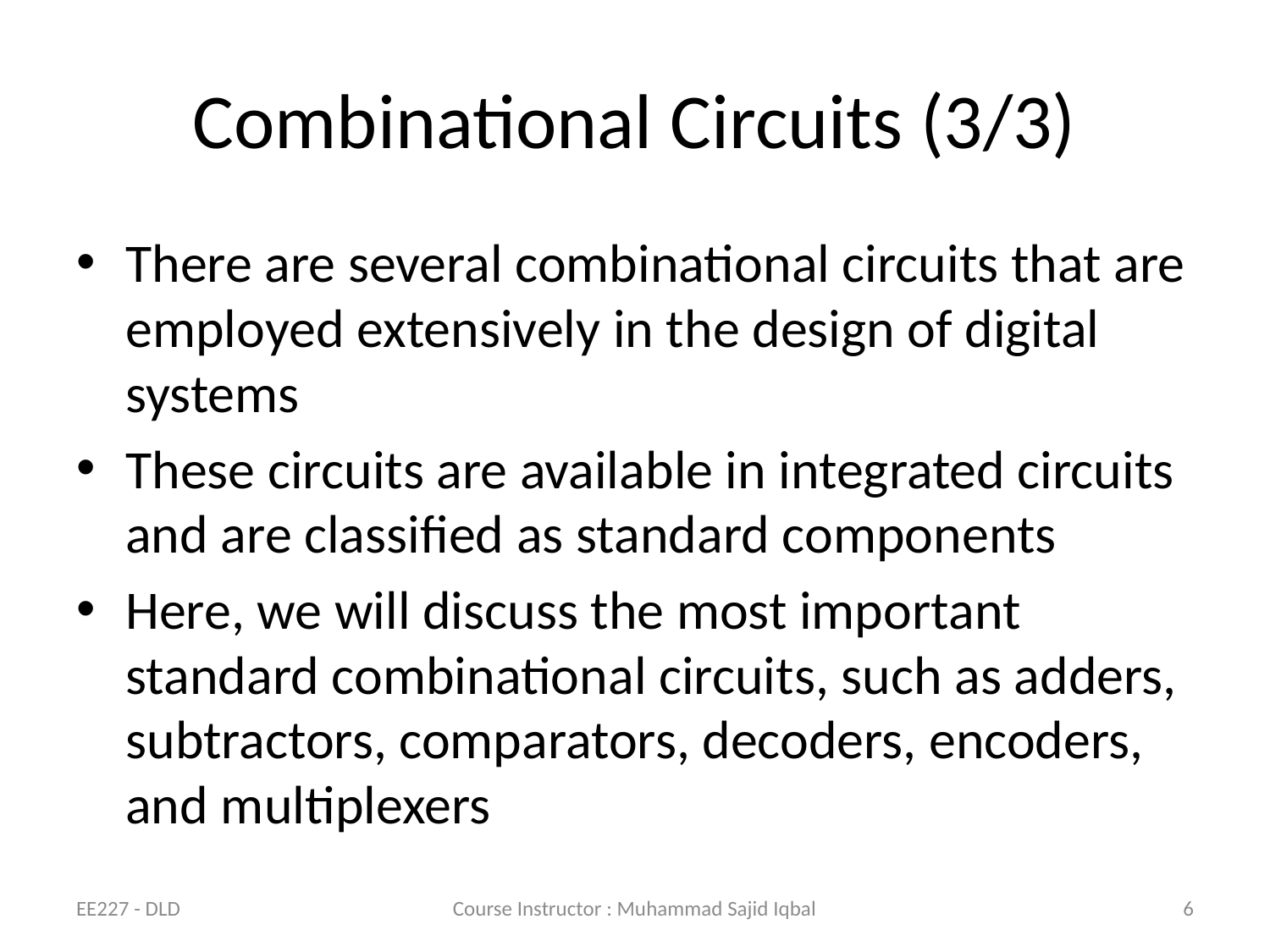

# Combinational Circuits (3/3)
There are several combinational circuits that are employed extensively in the design of digital systems
These circuits are available in integrated circuits and are classified as standard components
Here, we will discuss the most important standard combinational circuits, such as adders, subtractors, comparators, decoders, encoders, and multiplexers
EE227 - DLD
Course Instructor : Muhammad Sajid Iqbal
6